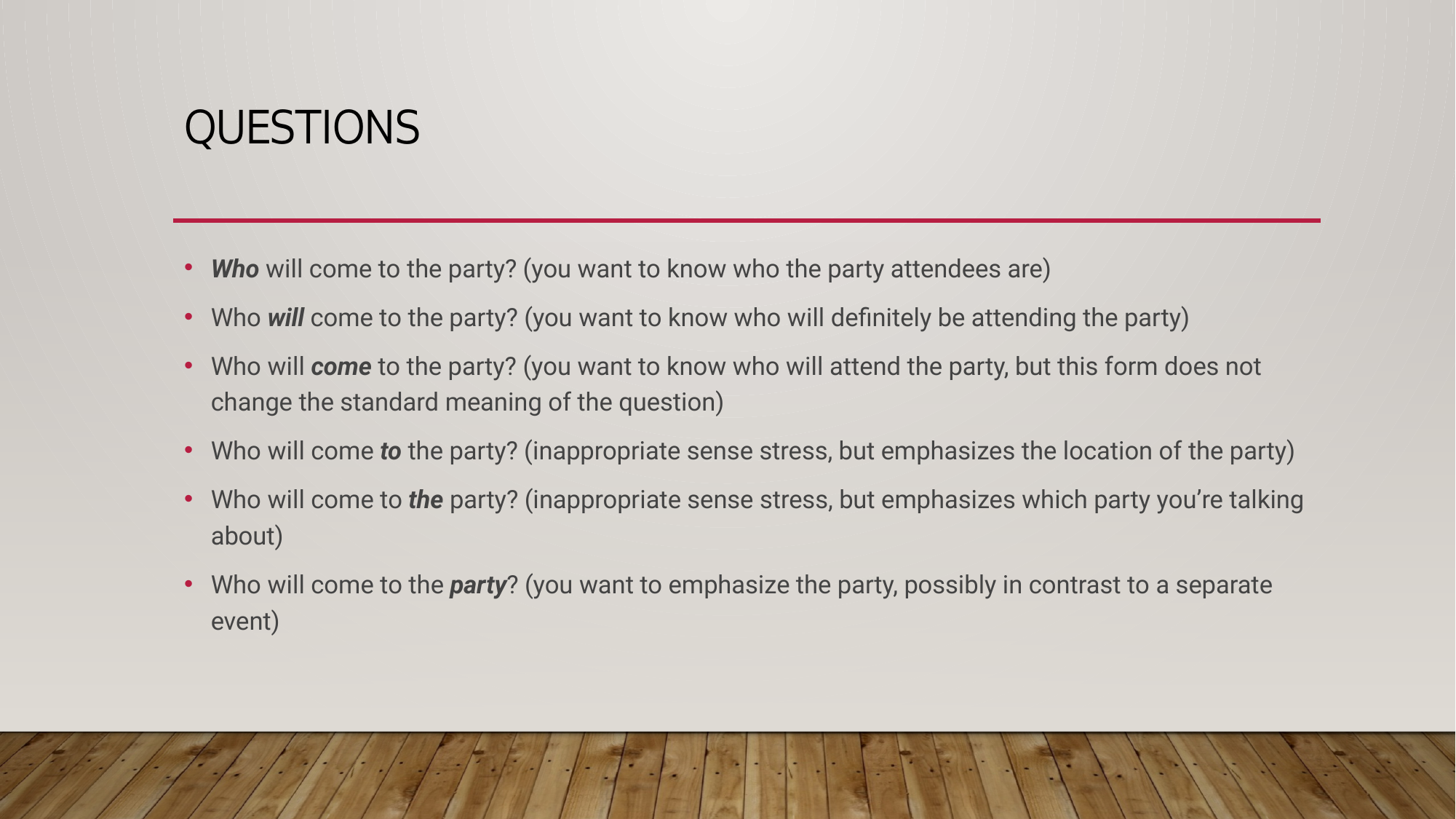

# Questions
Who will come to the party? (you want to know who the party attendees are)
Who will come to the party? (you want to know who will definitely be attending the party)
Who will come to the party? (you want to know who will attend the party, but this form does not change the standard meaning of the question)
Who will come to the party? (inappropriate sense stress, but emphasizes the location of the party)
Who will come to the party? (inappropriate sense stress, but emphasizes which party you’re talking about)
Who will come to the party? (you want to emphasize the party, possibly in contrast to a separate event)